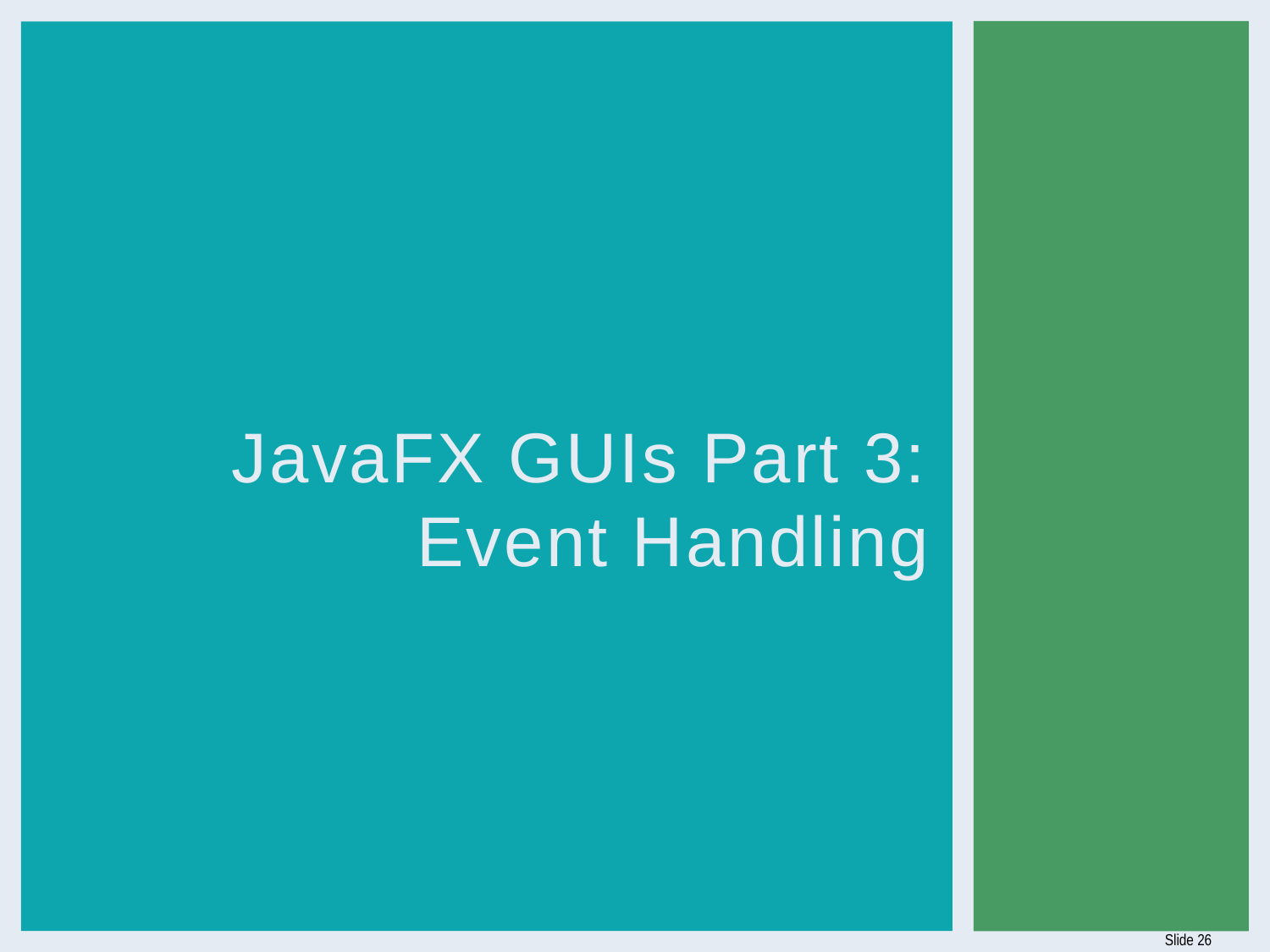

# JavaFX GUIs Part 3: Event Handling